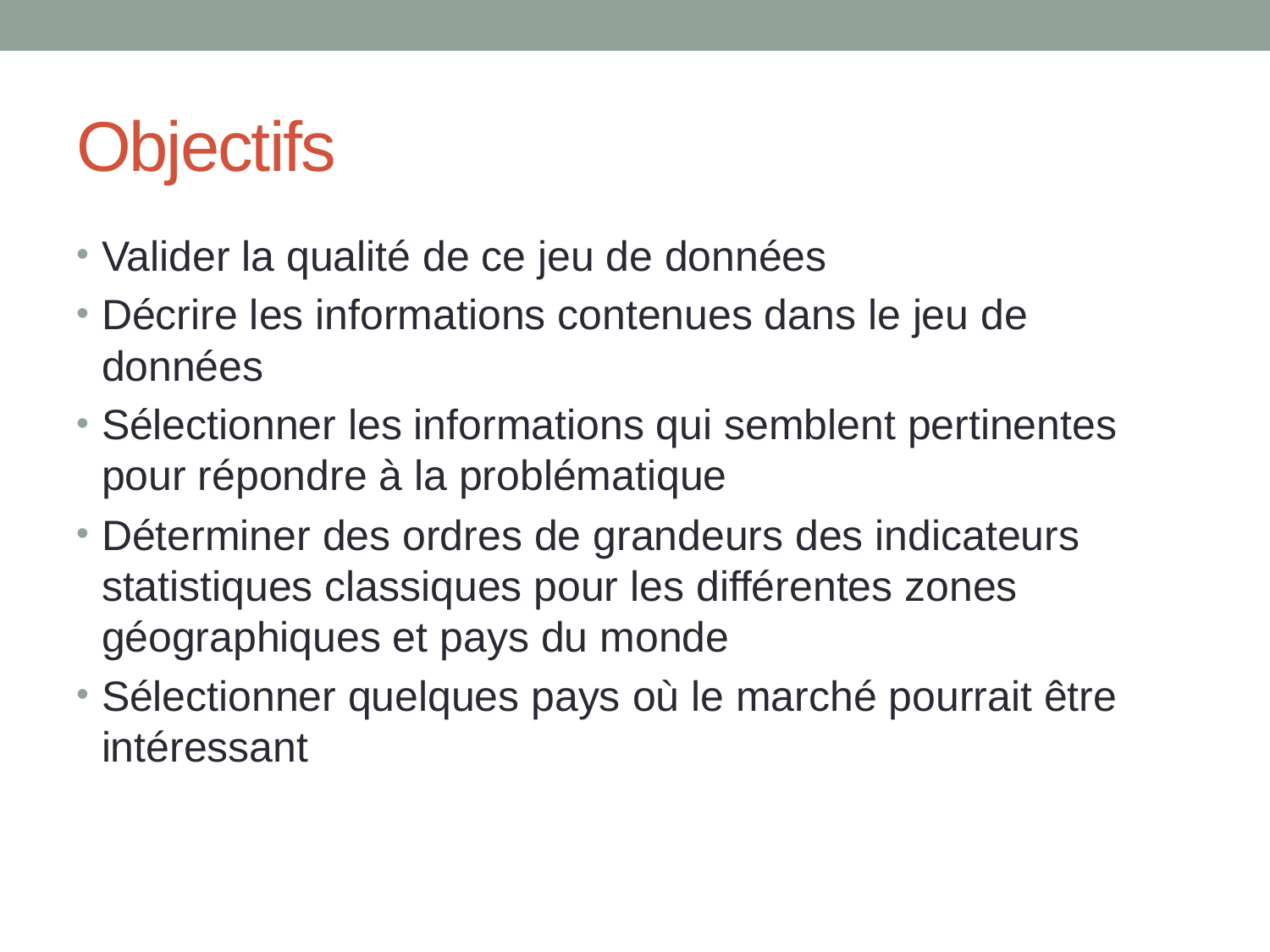

# Objectifs
Valider la qualité de ce jeu de données
Décrire les informations contenues dans le jeu de données
Sélectionner les informations qui semblent pertinentes pour répondre à la problématique
Déterminer des ordres de grandeurs des indicateurs statistiques classiques pour les différentes zones géographiques et pays du monde
Sélectionner quelques pays où le marché pourrait être intéressant